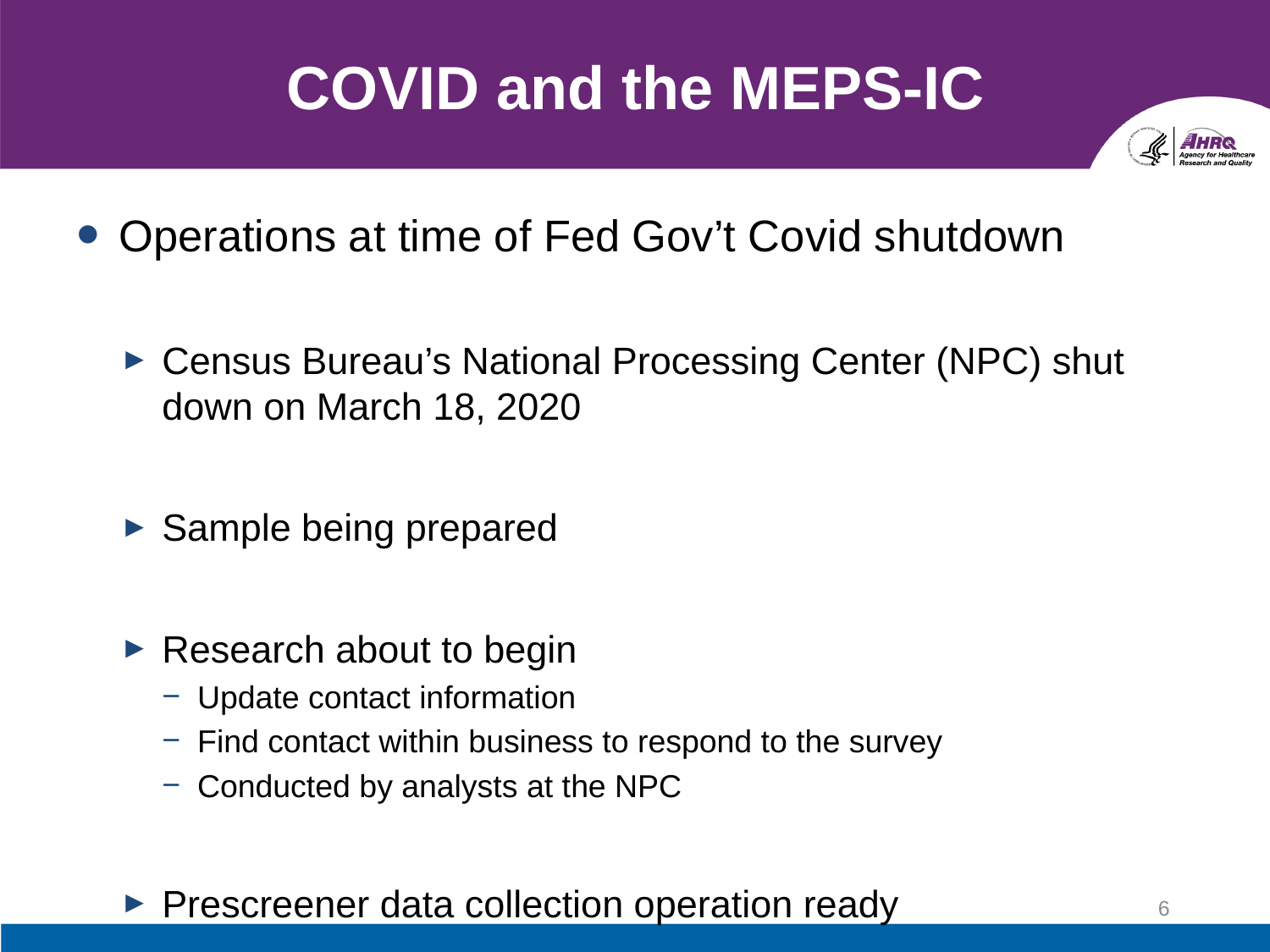

# COVID and the MEPS-IC
Operations at time of Fed Gov’t Covid shutdown

Census Bureau’s National Processing Center (NPC) shut down on March 18, 2020

Sample being prepared

Research about to begin
Update contact information
Find contact within business to respond to the survey
Conducted by analysts at the NPC

Prescreener data collection operation ready
6